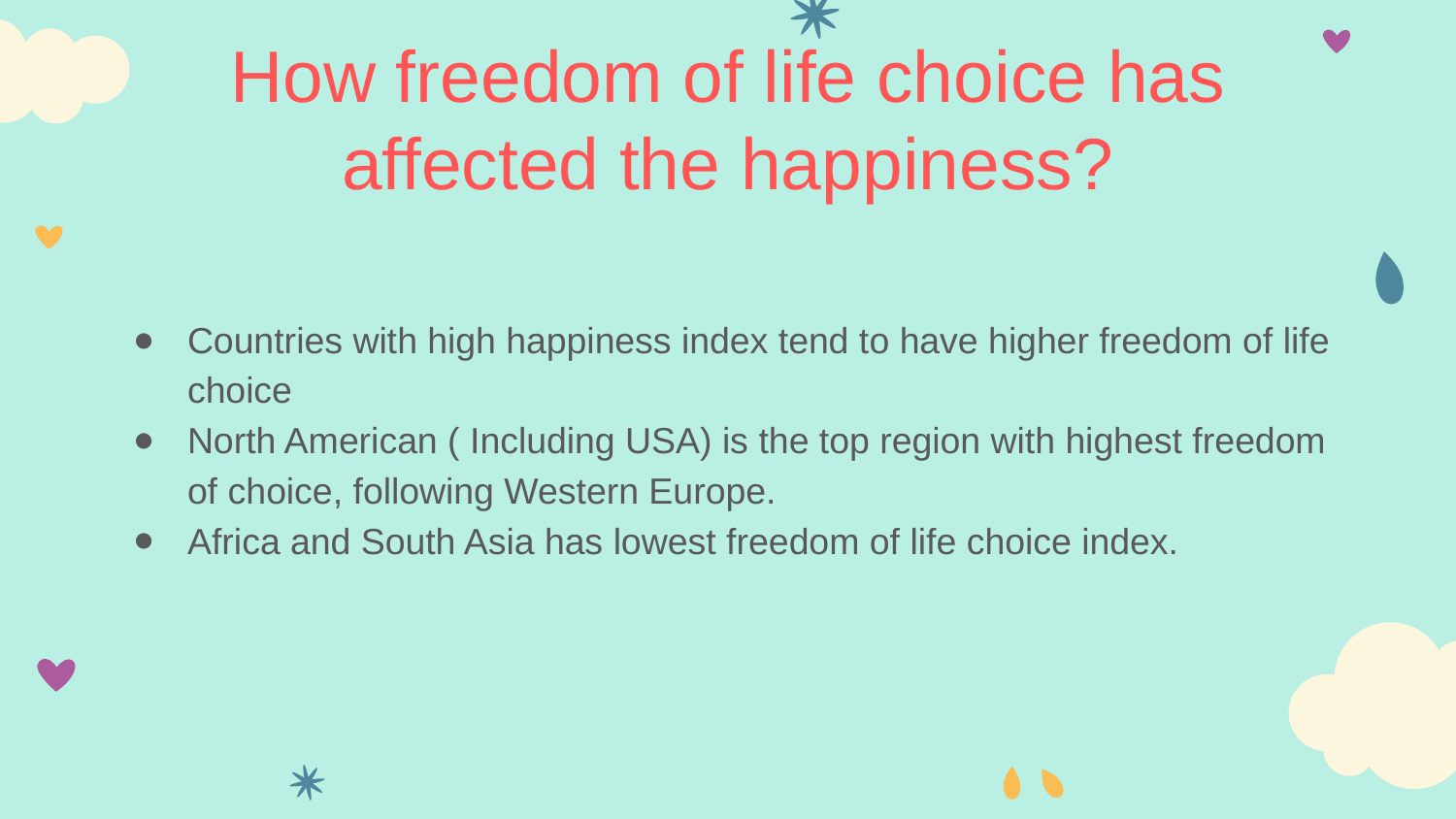

# How freedom of life choice has affected the happiness?
Countries with high happiness index tend to have higher freedom of life choice
North American ( Including USA) is the top region with highest freedom of choice, following Western Europe.
Africa and South Asia has lowest freedom of life choice index.